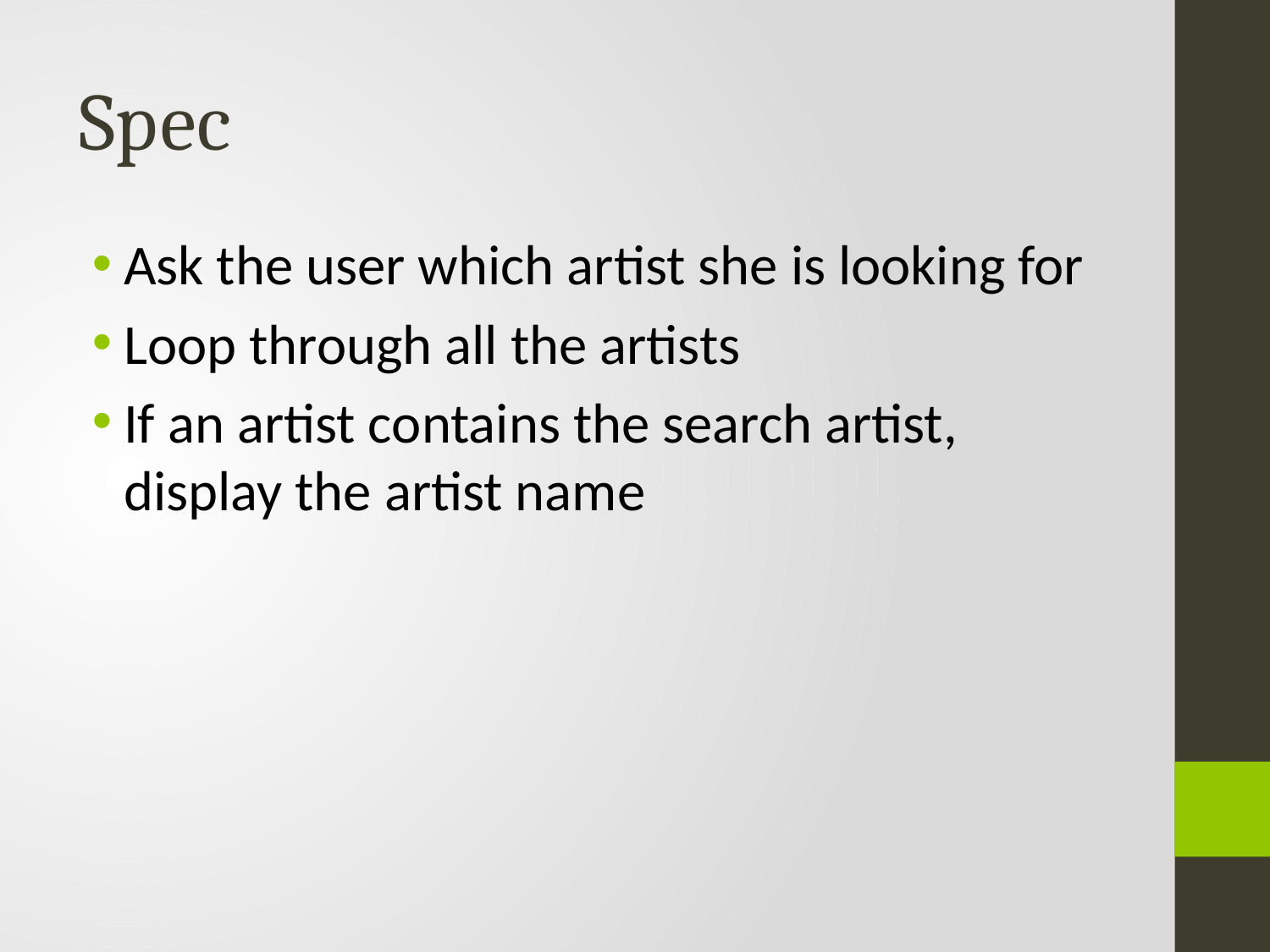

# Spec
Ask the user which artist she is looking for
Loop through all the artists
If an artist contains the search artist, display the artist name